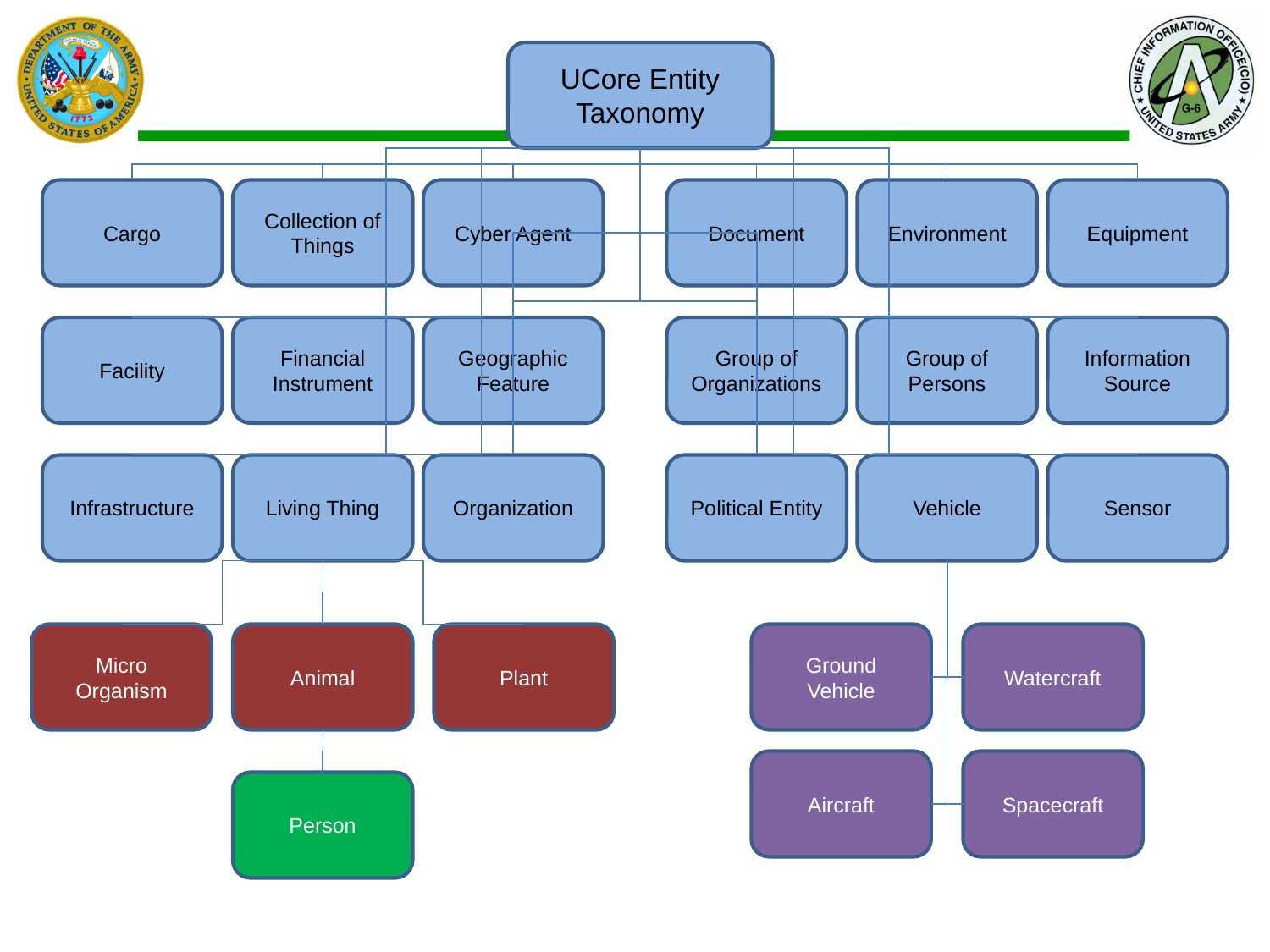

UCore Entity Taxonomy
Cargo
Collection of Things
Cyber Agent
Document
Environment
Equipment
Facility
Financial Instrument
Geographic Feature
Group of Organizations
Group of Persons
Information Source
Infrastructure
Living Thing
Organization
Political Entity
Vehicle
Sensor
Micro Organism
Animal
Plant
Ground Vehicle
Watercraft
Aircraft
Spacecraft
Person